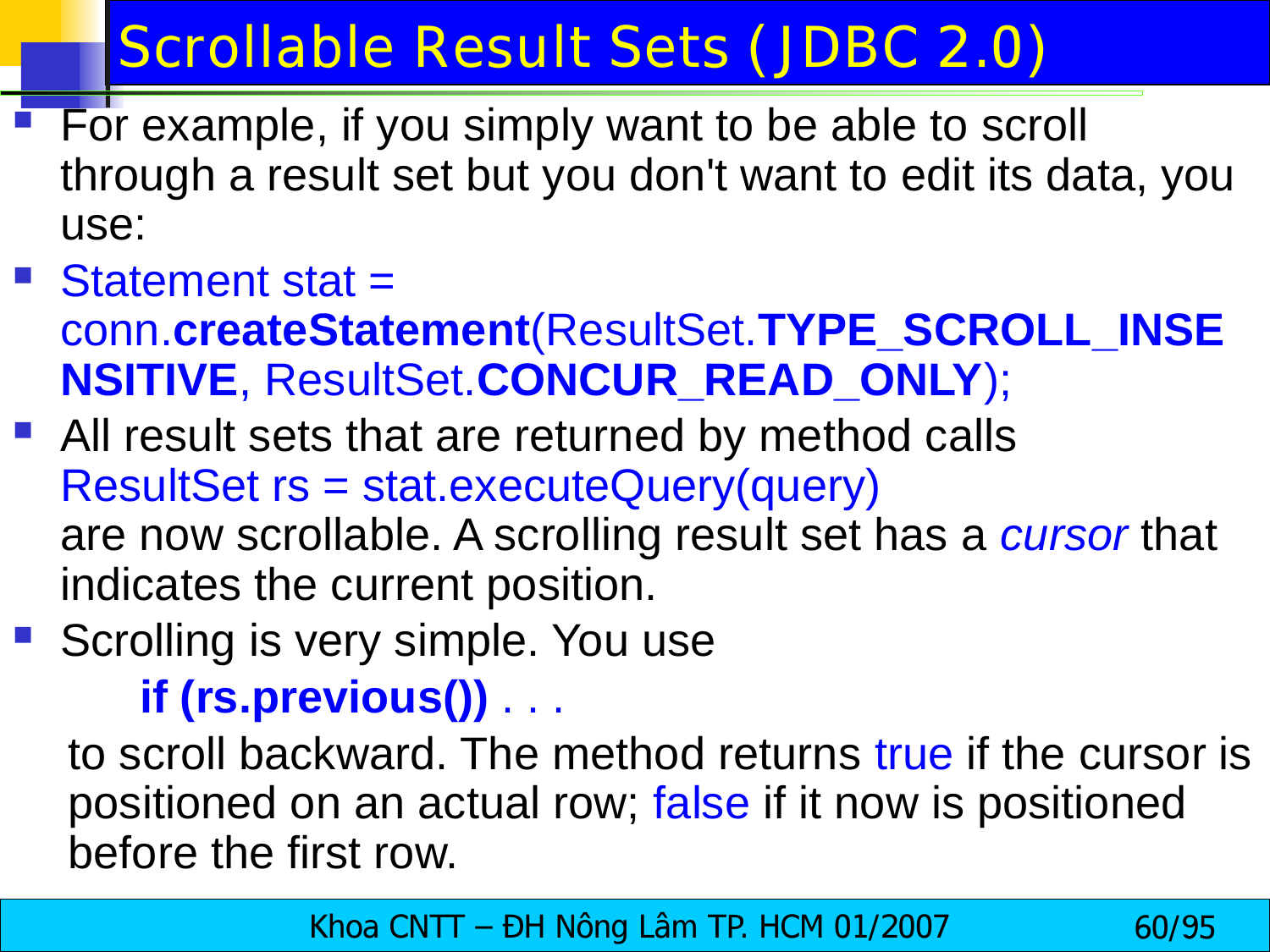

# Scrollable Result Sets (JDBC 2.0)
For example, if you simply want to be able to scroll through a result set but you don't want to edit its data, you use:
Statement stat = conn.createStatement(ResultSet.TYPE_SCROLL_INSENSITIVE, ResultSet.CONCUR_READ_ONLY);
All result sets that are returned by method calls
ResultSet rs = stat.executeQuery(query)
are now scrollable. A scrolling result set has a cursor that indicates the current position.
Scrolling is very simple. You use
	if (rs.previous()) . . .
to scroll backward. The method returns true if the cursor is positioned on an actual row; false if it now is positioned before the first row.